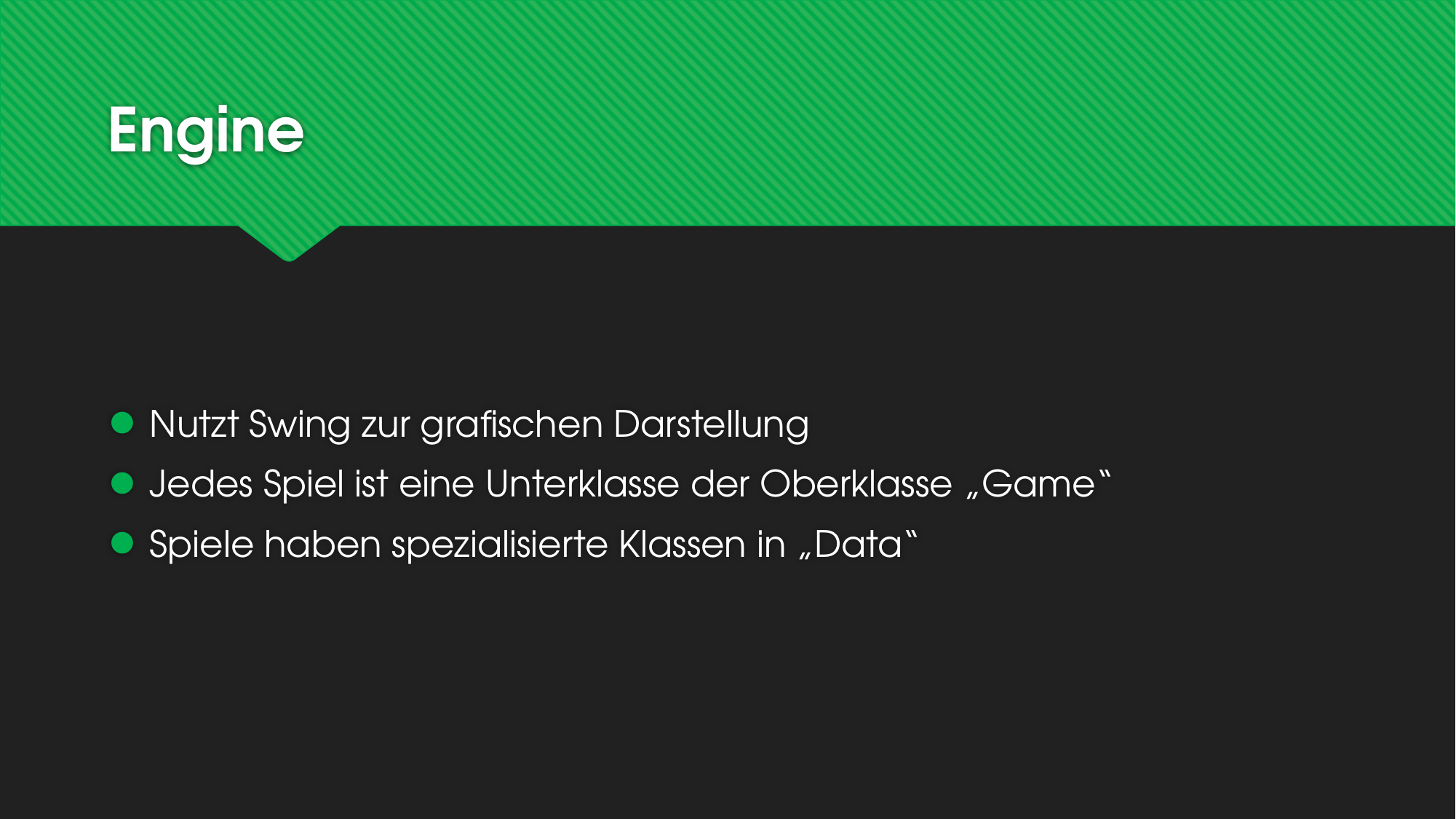

# Engine
Nutzt Swing zur grafischen Darstellung
Jedes Spiel ist eine Unterklasse der Oberklasse „Game“
Spiele haben spezialisierte Klassen in „Data“